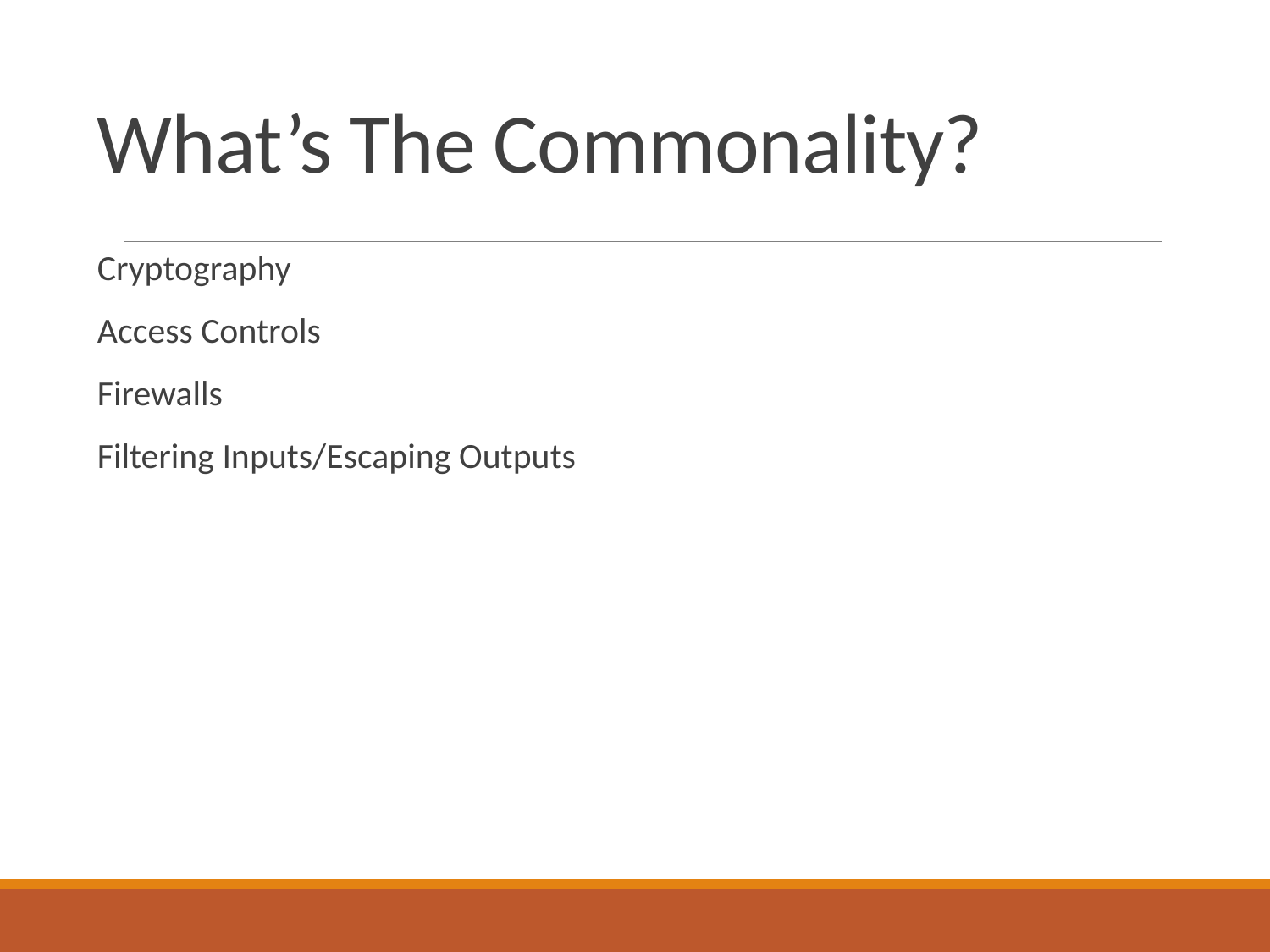

# What’s The Commonality?
Cryptography
Access Controls
Firewalls
Filtering Inputs/Escaping Outputs